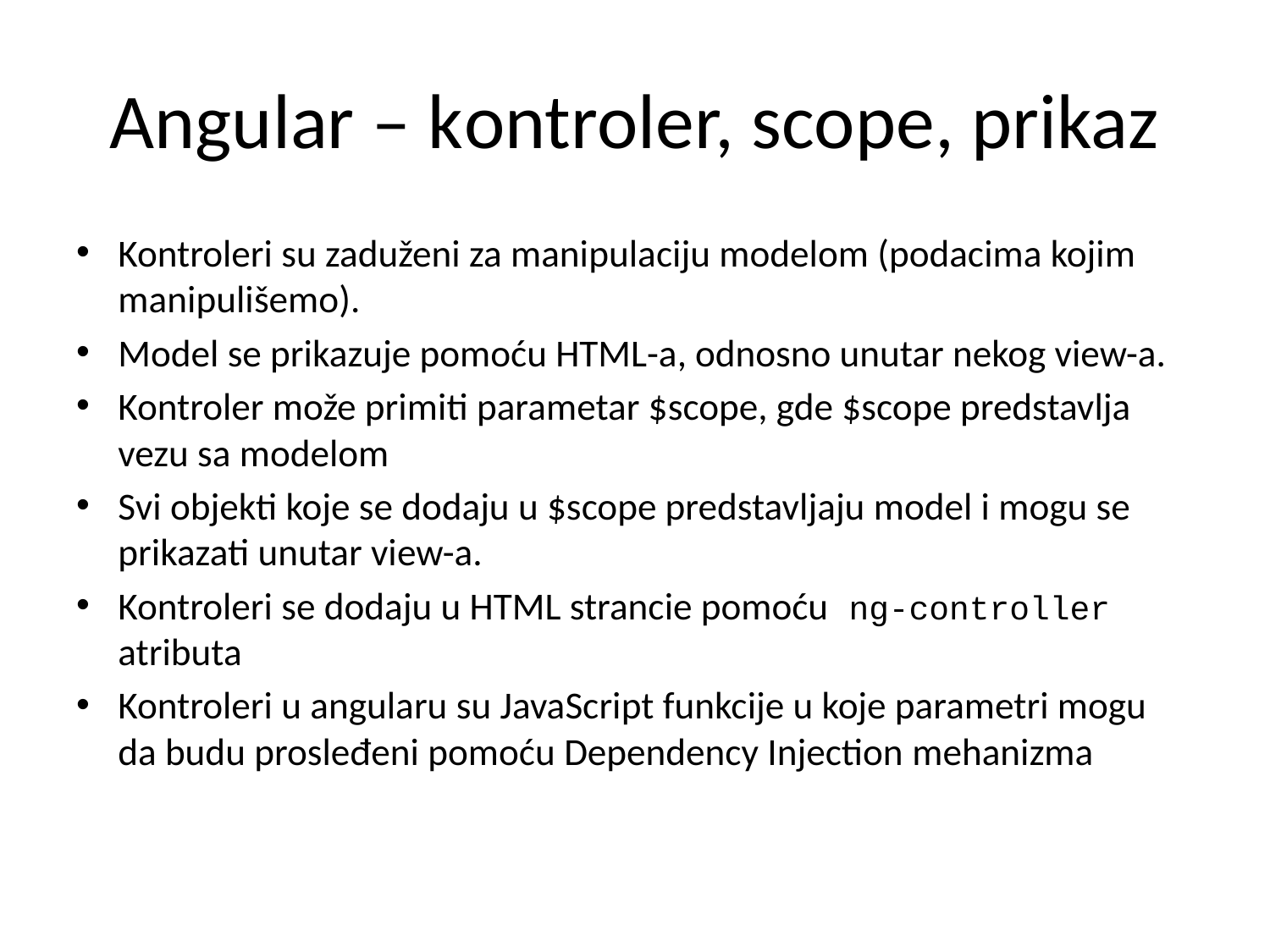

# Angular – kontroler, scope, prikaz
Kontroleri su zaduženi za manipulaciju modelom (podacima kojim manipulišemo).
Model se prikazuje pomoću HTML-a, odnosno unutar nekog view-a.
Kontroler može primiti parametar $scope, gde $scope predstavlja vezu sa modelom
Svi objekti koje se dodaju u $scope predstavljaju model i mogu se prikazati unutar view-a.
Kontroleri se dodaju u HTML strancie pomoću ng-controller atributa
Kontroleri u angularu su JavaScript funkcije u koje parametri mogu da budu prosleđeni pomoću Dependency Injection mehanizma